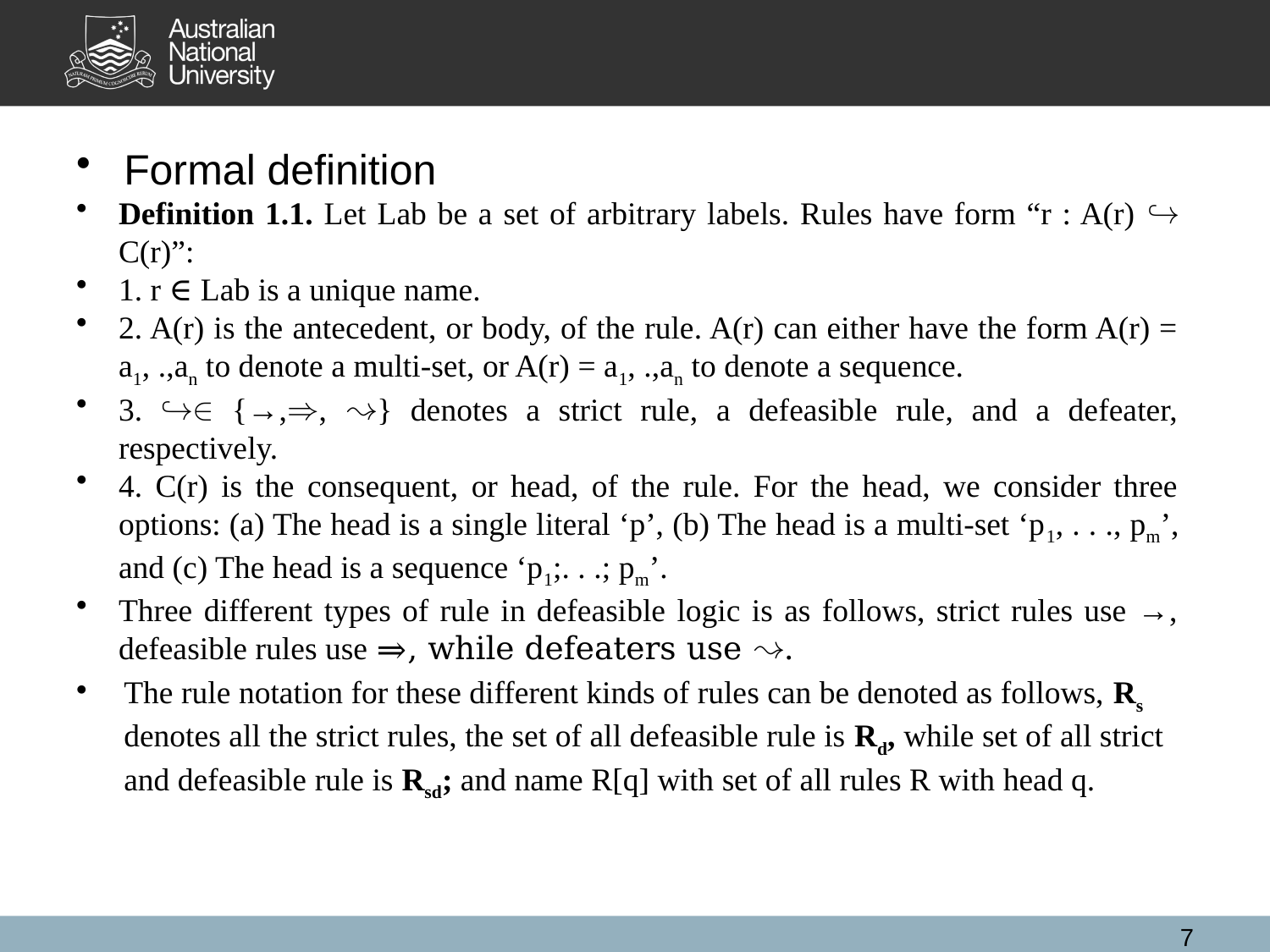

Formal definition
Definition 1.1. Let Lab be a set of arbitrary labels. Rules have form “r : A(r) ↪️ C(r)”:
1. r ∈ Lab is a unique name.
2. A(r) is the antecedent, or body, of the rule. A(r) can either have the form A(r) = a1, .,an to denote a multi-set, or A(r) = a1, .,an to denote a sequence.
3. ↪️∈ {→,⇒, ↝} denotes a strict rule, a defeasible rule, and a defeater, respectively.
4. C(r) is the consequent, or head, of the rule. For the head, we consider three options: (a) The head is a single literal ‘p’, (b) The head is a multi-set ‘p1, . . ., pm’, and (c) The head is a sequence ‘p1;. . .; pm’.
Three different types of rule in defeasible logic is as follows, strict rules use →, defeasible rules use ⇒, while defeaters use ↝.
The rule notation for these different kinds of rules can be denoted as follows, Rs denotes all the strict rules, the set of all defeasible rule is Rd, while set of all strict and defeasible rule is Rsd; and name R[q] with set of all rules R with head q.
7